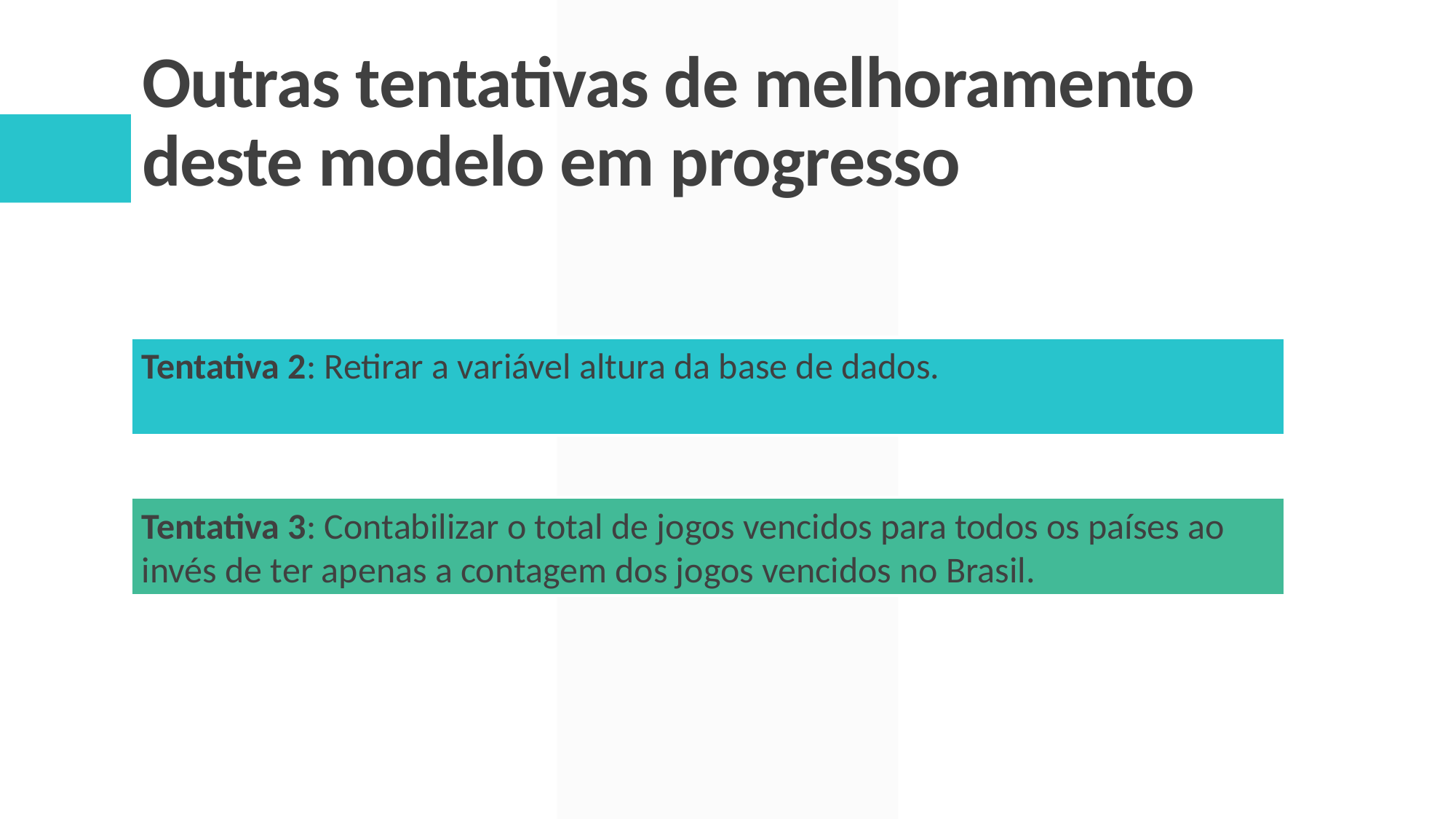

# Outras tentativas de melhoramento deste modelo em progresso
Tentativa 2: Retirar a variável altura da base de dados.

Tentativa 3: Contabilizar o total de jogos vencidos para todos os países ao invés de ter apenas a contagem dos jogos vencidos no Brasil.